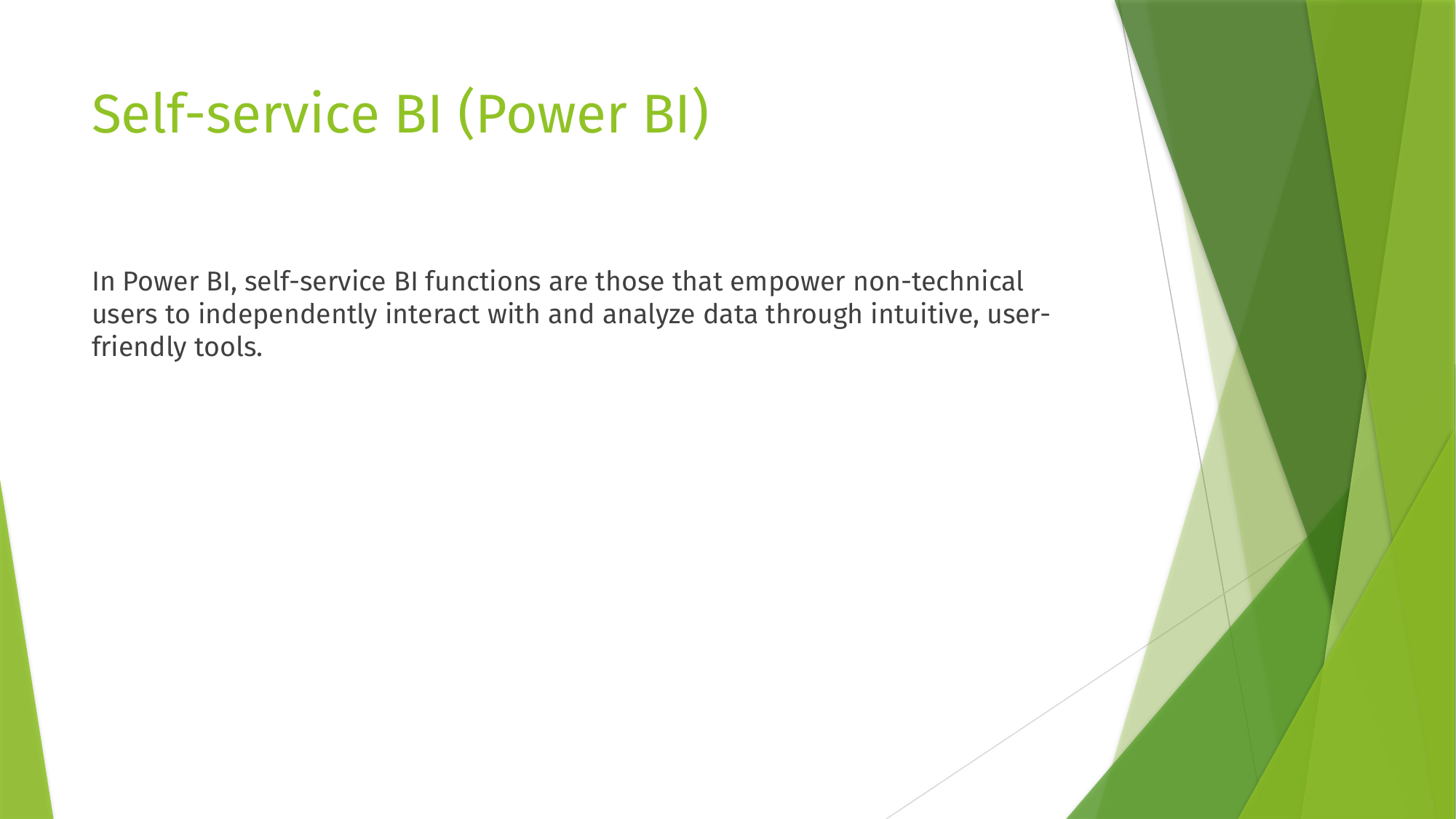

# Self-service BI (Power BI)
In Power BI, self-service BI functions are those that empower non-technical users to independently interact with and analyze data through intuitive, user-friendly tools.